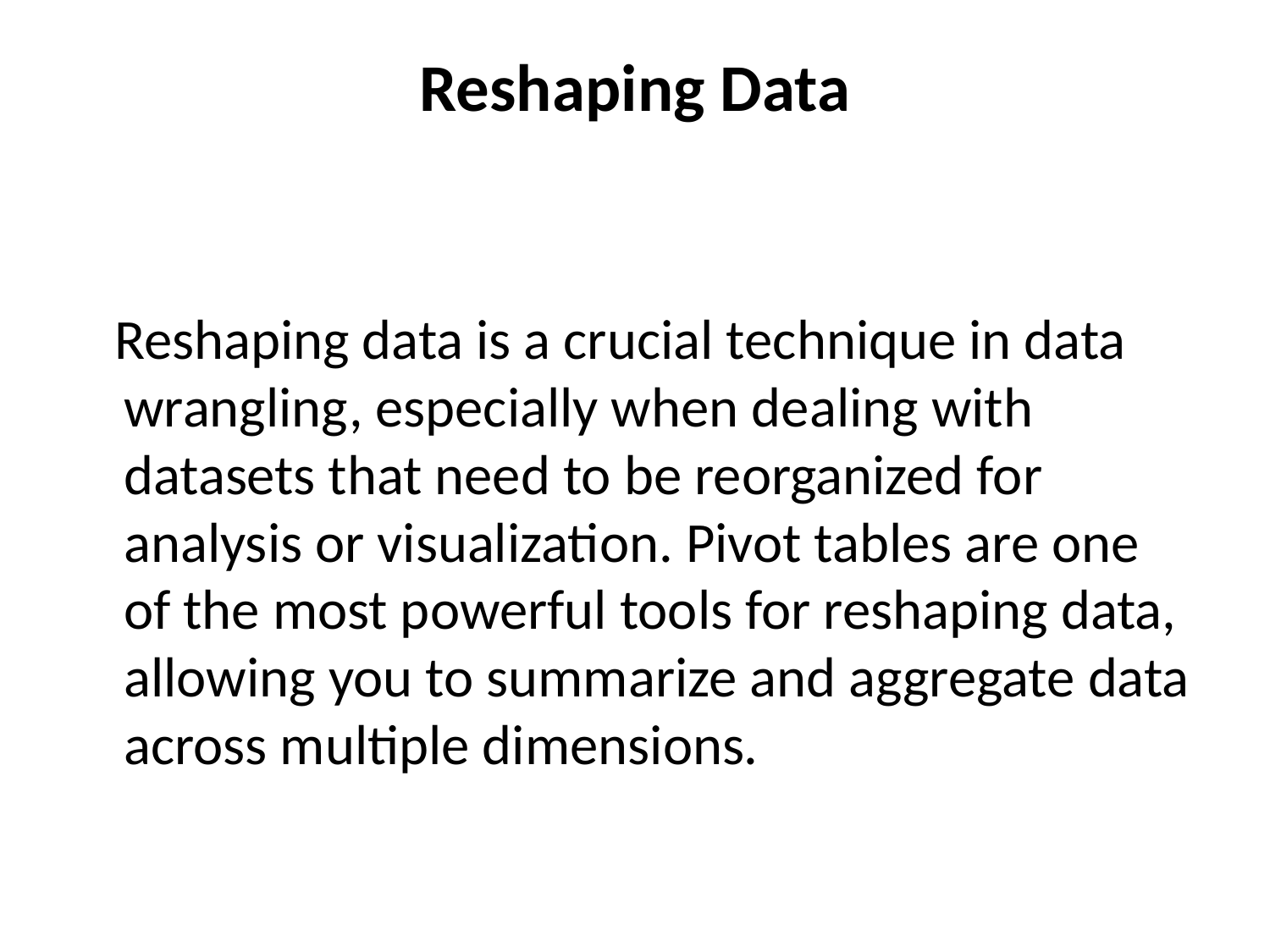

# Reshaping Data
   Reshaping data is a crucial technique in data wrangling, especially when dealing with datasets that need to be reorganized for analysis or visualization. Pivot tables are one of the most powerful tools for reshaping data, allowing you to summarize and aggregate data across multiple dimensions.